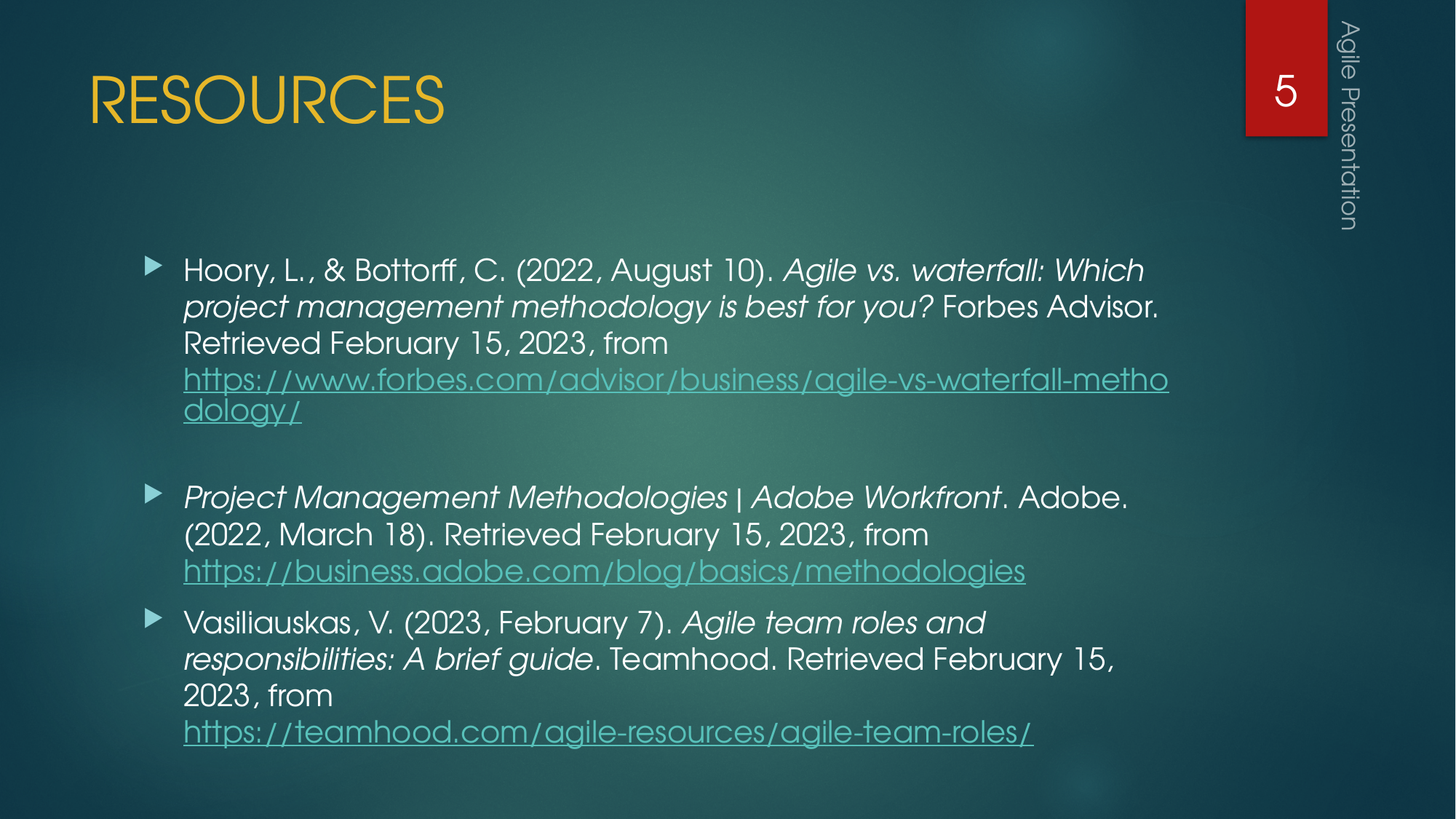

# RESOURCES
5
Agile Presentation
Hoory, L., & Bottorff, C. (2022, August 10). Agile vs. waterfall: Which project management methodology is best for you? Forbes Advisor. Retrieved February 15, 2023, from https://www.forbes.com/advisor/business/agile-vs-waterfall-methodology/
Project Management Methodologies | Adobe Workfront. Adobe. (2022, March 18). Retrieved February 15, 2023, from https://business.adobe.com/blog/basics/methodologies
Vasiliauskas, V. (2023, February 7). Agile team roles and responsibilities: A brief guide. Teamhood. Retrieved February 15, 2023, from https://teamhood.com/agile-resources/agile-team-roles/